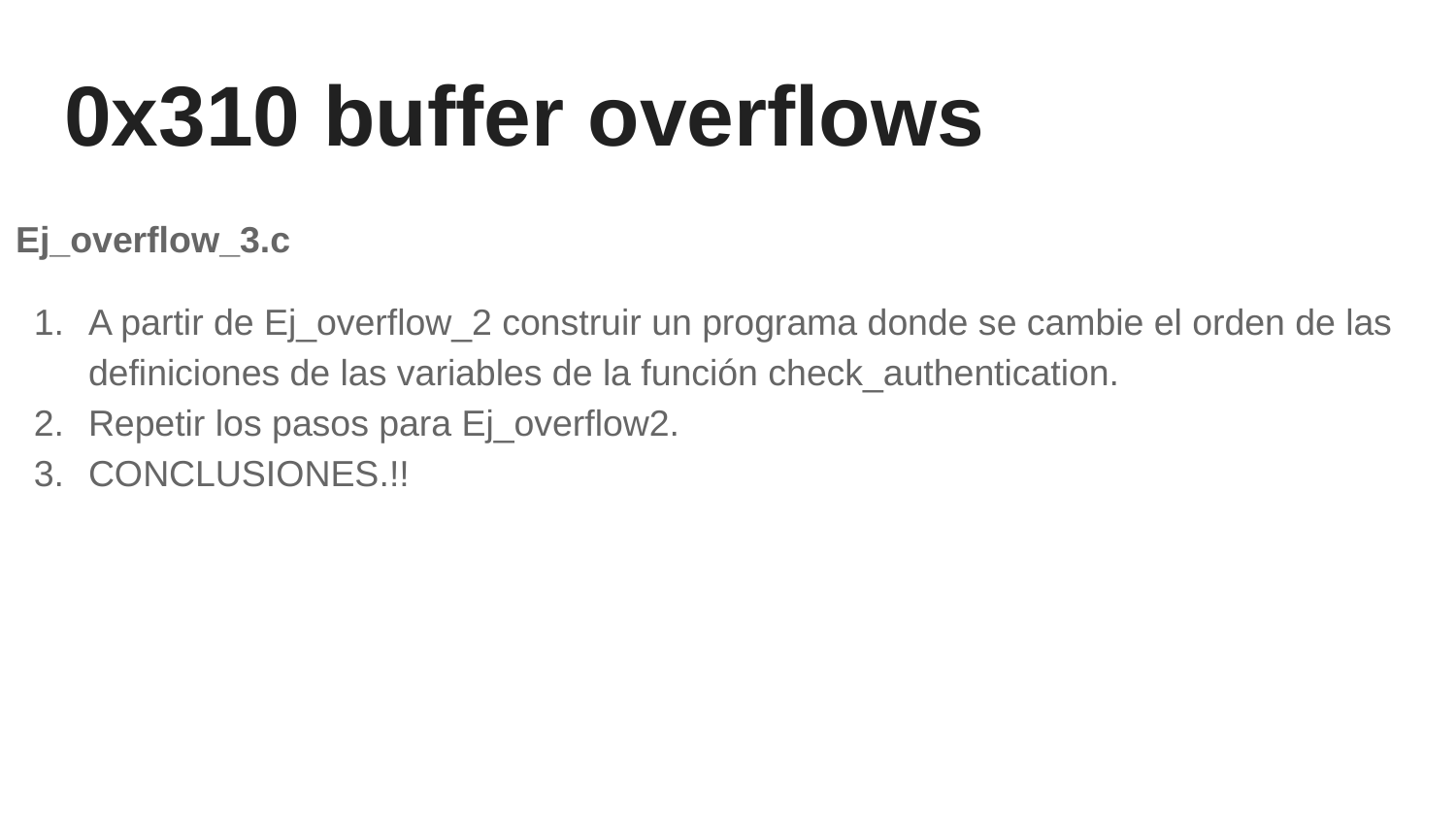

# 0x310 buffer overflows
Ej_overflow_3.c
A partir de Ej_overflow_2 construir un programa donde se cambie el orden de las definiciones de las variables de la función check_authentication.
Repetir los pasos para Ej_overflow2.
CONCLUSIONES.!!